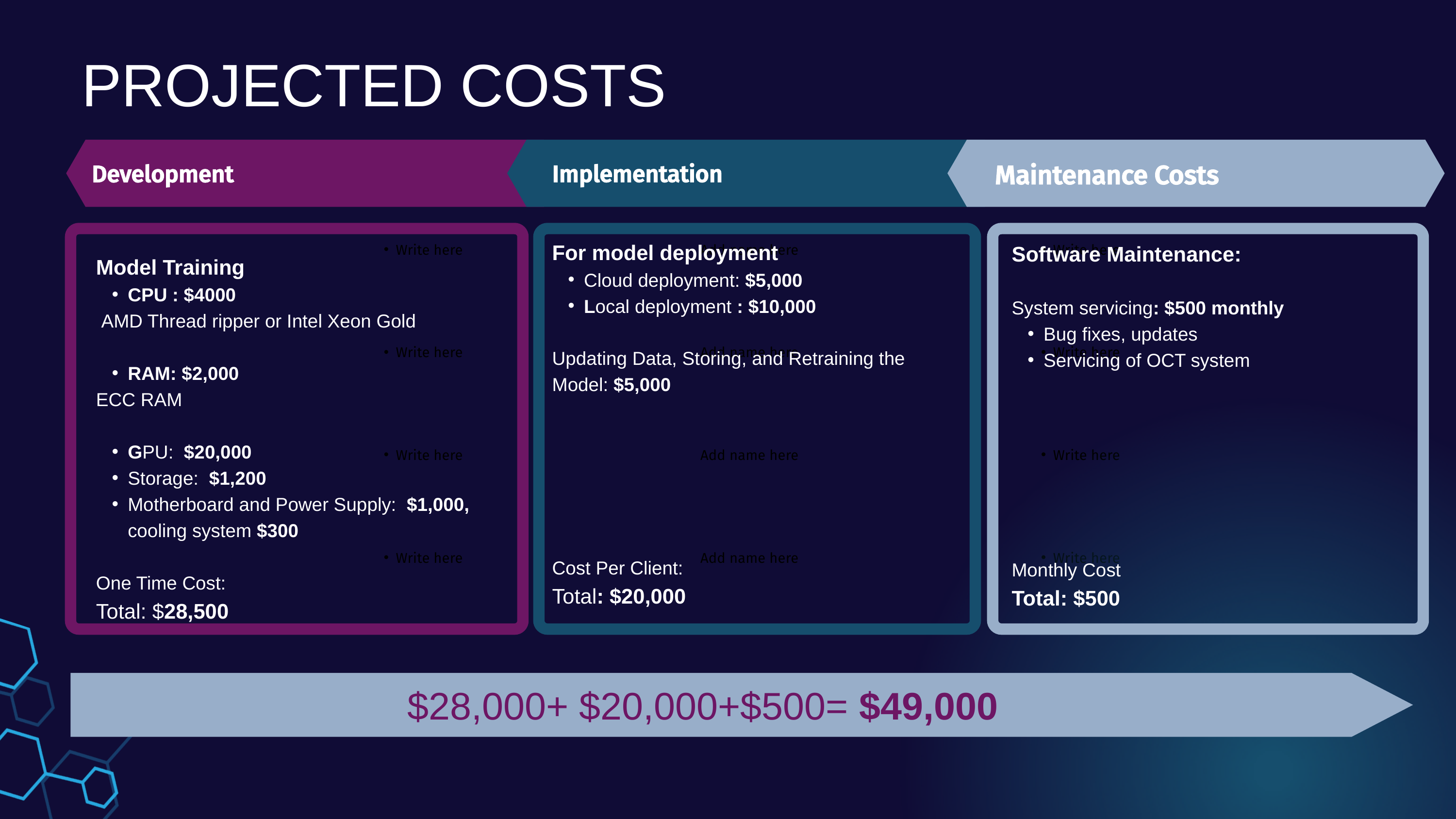

PROJECTED COSTS

Maintenance Costs
Development
Implementation

For model deployment
Cloud deployment: $5,000
Local deployment : $10,000

Updating Data, Storing, and Retraining the Model: $5,000

Cost Per Client:
Total: $20,000

Software Maintenance:

System servicing: $500 monthly
Bug fixes, updates
Servicing of OCT system

Monthly Cost
Total: $500

Write here
Add name here
Write here
Model Training
CPU : $4000
 AMD Thread ripper or Intel Xeon Gold

RAM: $2,000
ECC RAM

GPU:  $20,000
Storage:  $1,200
Motherboard and Power Supply:  $1,000, cooling system $300

One Time Cost:
Total: $28,500
Write here
Add name here
Write here

Write here
Add name here
Write here
Write here
Add name here
Write here

Collaborative meetings are the best! Click "Share," add your teammates, and start interacting.

$28,000+ $20,000+$500= $49,000